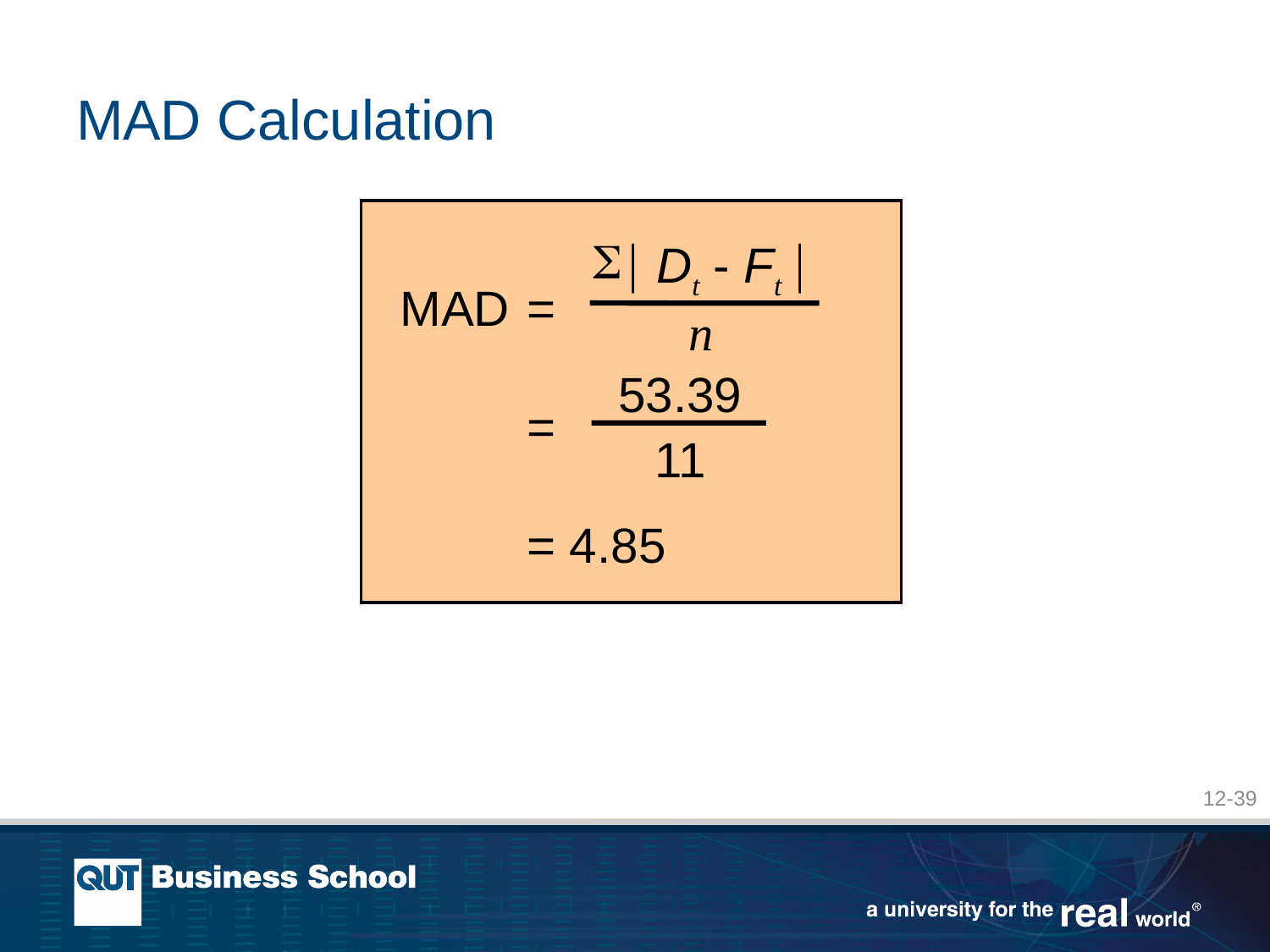

# MAD Calculation

| Dt - Ft |
n

MAD	=

	=

	= 4.85
53.39
11

12-39